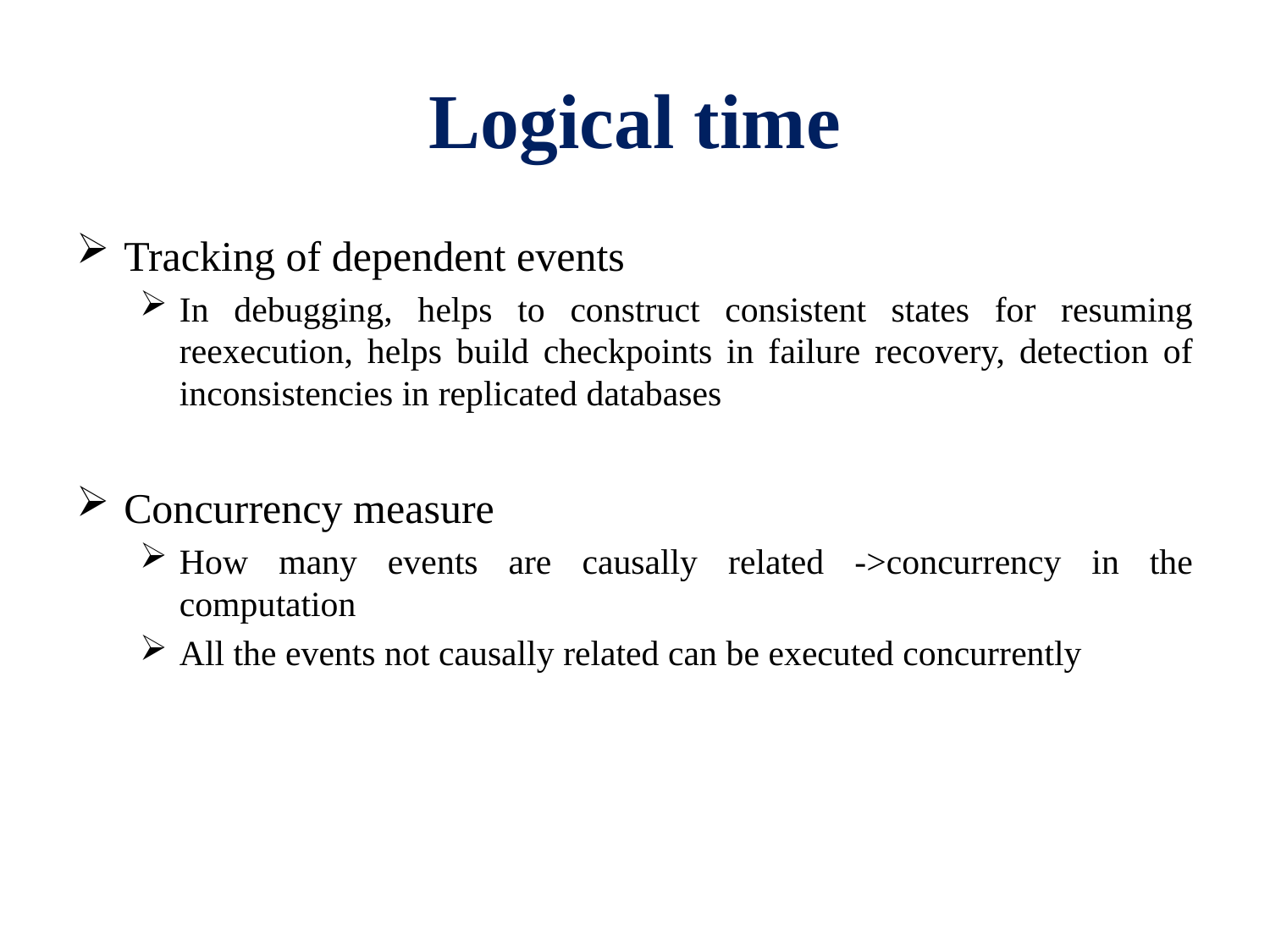

# Logical time
Tracking of dependent events
In debugging, helps to construct consistent states for resuming reexecution, helps build checkpoints in failure recovery, detection of inconsistencies in replicated databases

Concurrency measure
How many events are causally related ->concurrency in the computation
All the events not causally related can be executed concurrently